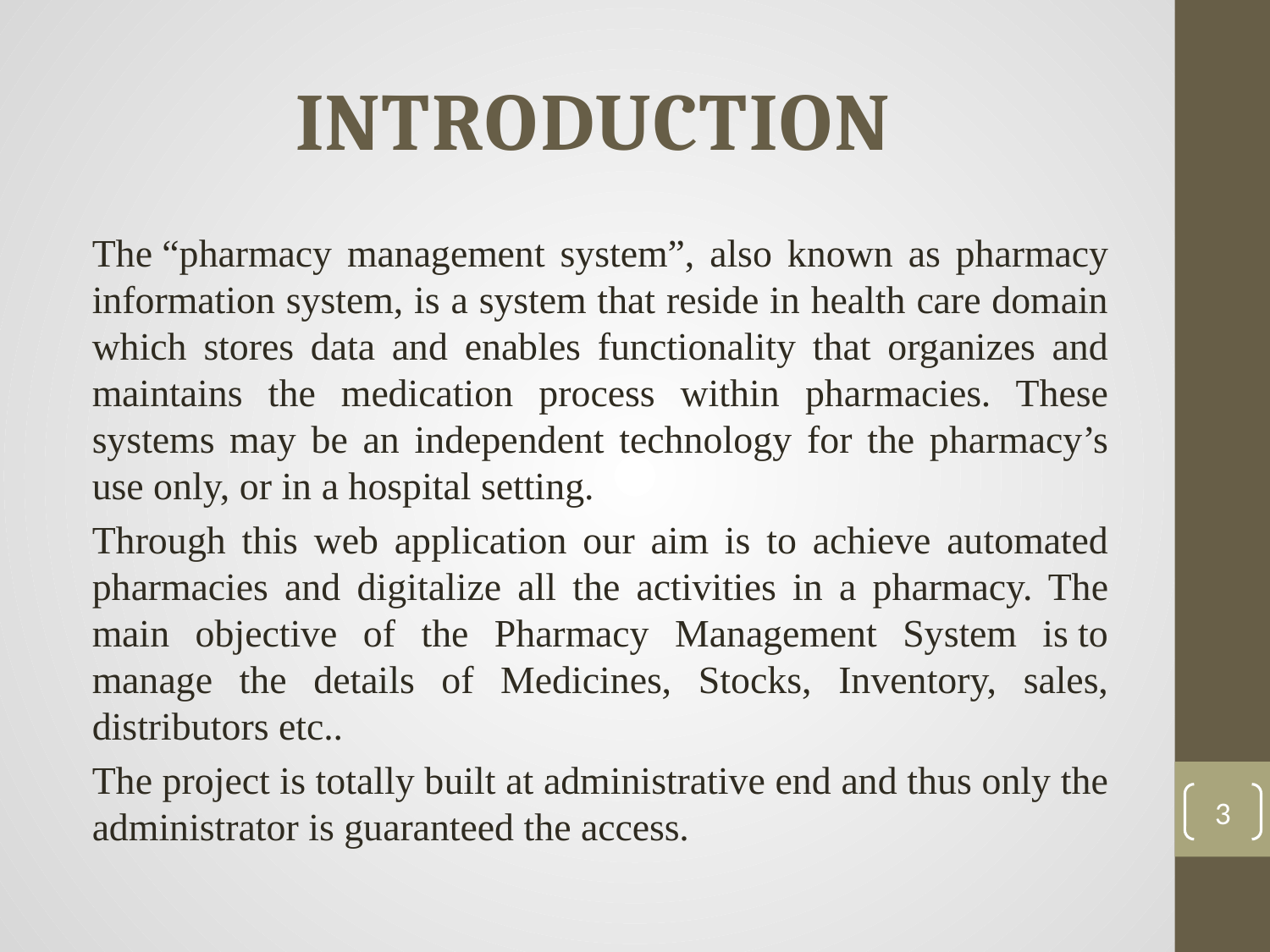

# INTRODUCTION
The “pharmacy management system”, also known as pharmacy information system, is a system that reside in health care domain which stores data and enables functionality that organizes and maintains the medication process within pharmacies. These systems may be an independent technology for the pharmacy’s use only, or in a hospital setting.
Through this web application our aim is to achieve automated pharmacies and digitalize all the activities in a pharmacy. The main objective of the Pharmacy Management System is to manage the details of Medicines, Stocks, Inventory, sales, distributors etc..
The project is totally built at administrative end and thus only the administrator is guaranteed the access.
3